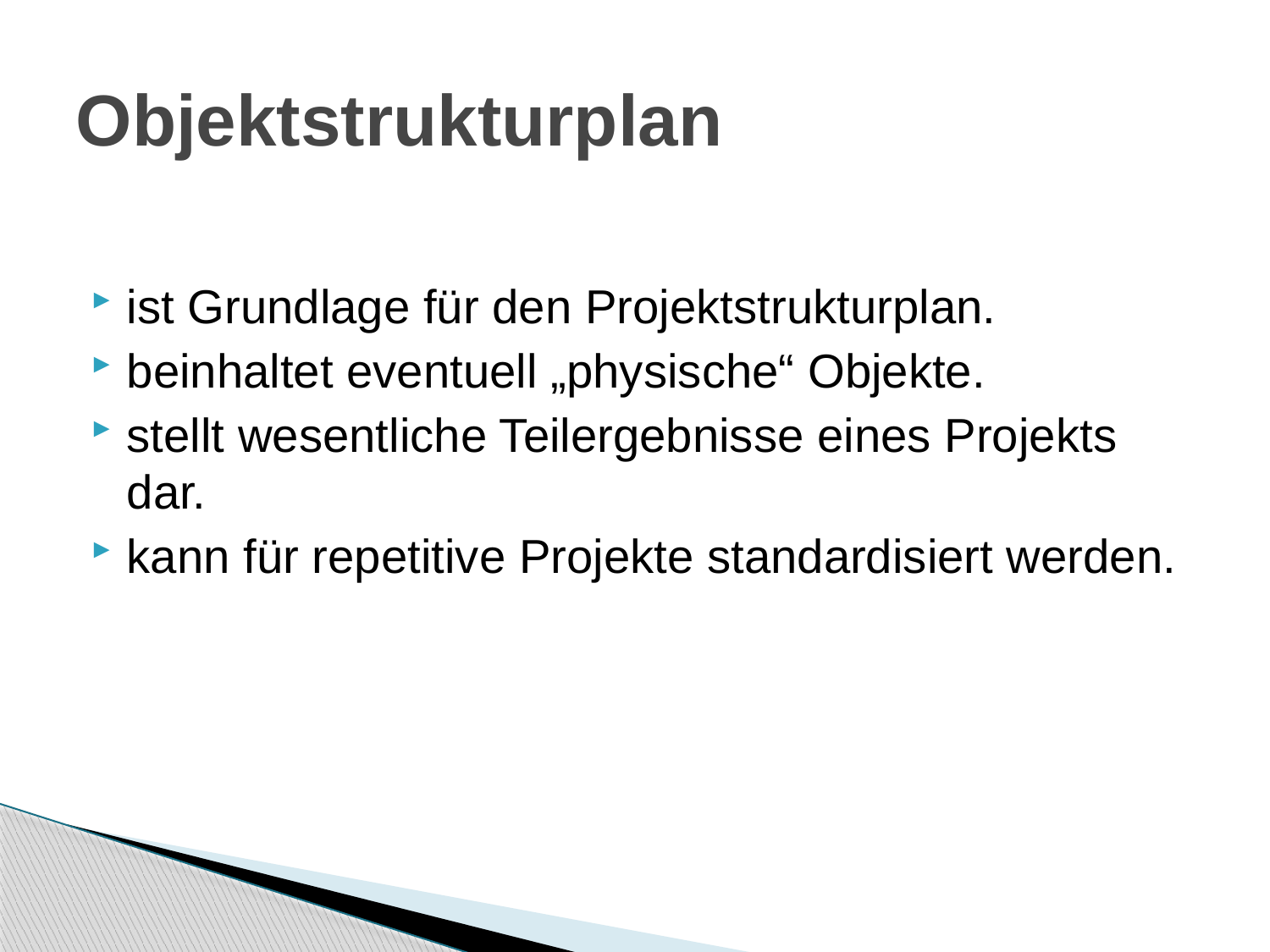

# Objektstrukturplan

ist Grundlage für den Projektstrukturplan.
beinhaltet eventuell „physische“ Objekte.
stellt wesentliche Teilergebnisse eines Projekts dar.
kann für repetitive Projekte standardisiert werden.